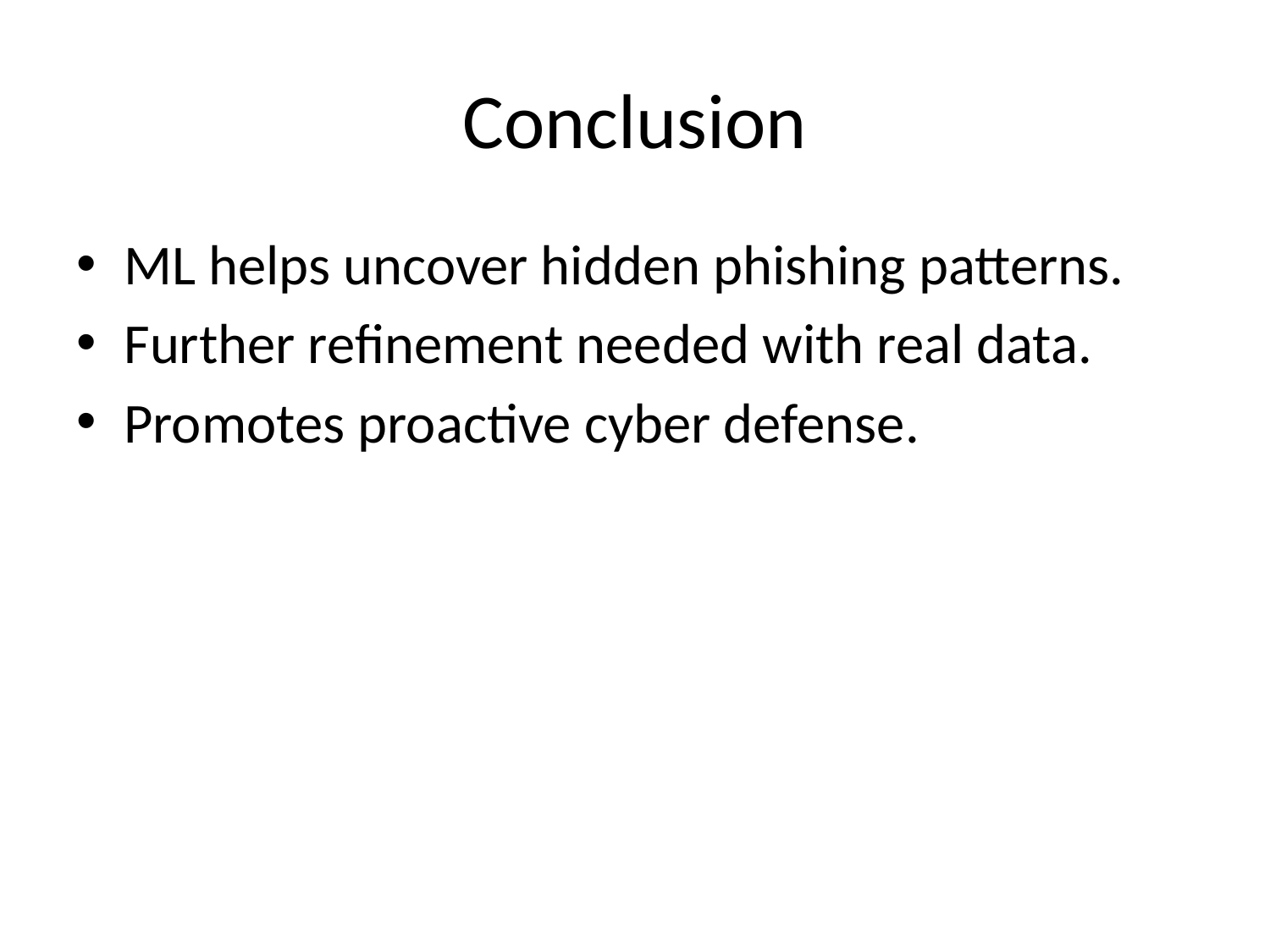

# Conclusion
ML helps uncover hidden phishing patterns.
Further refinement needed with real data.
Promotes proactive cyber defense.